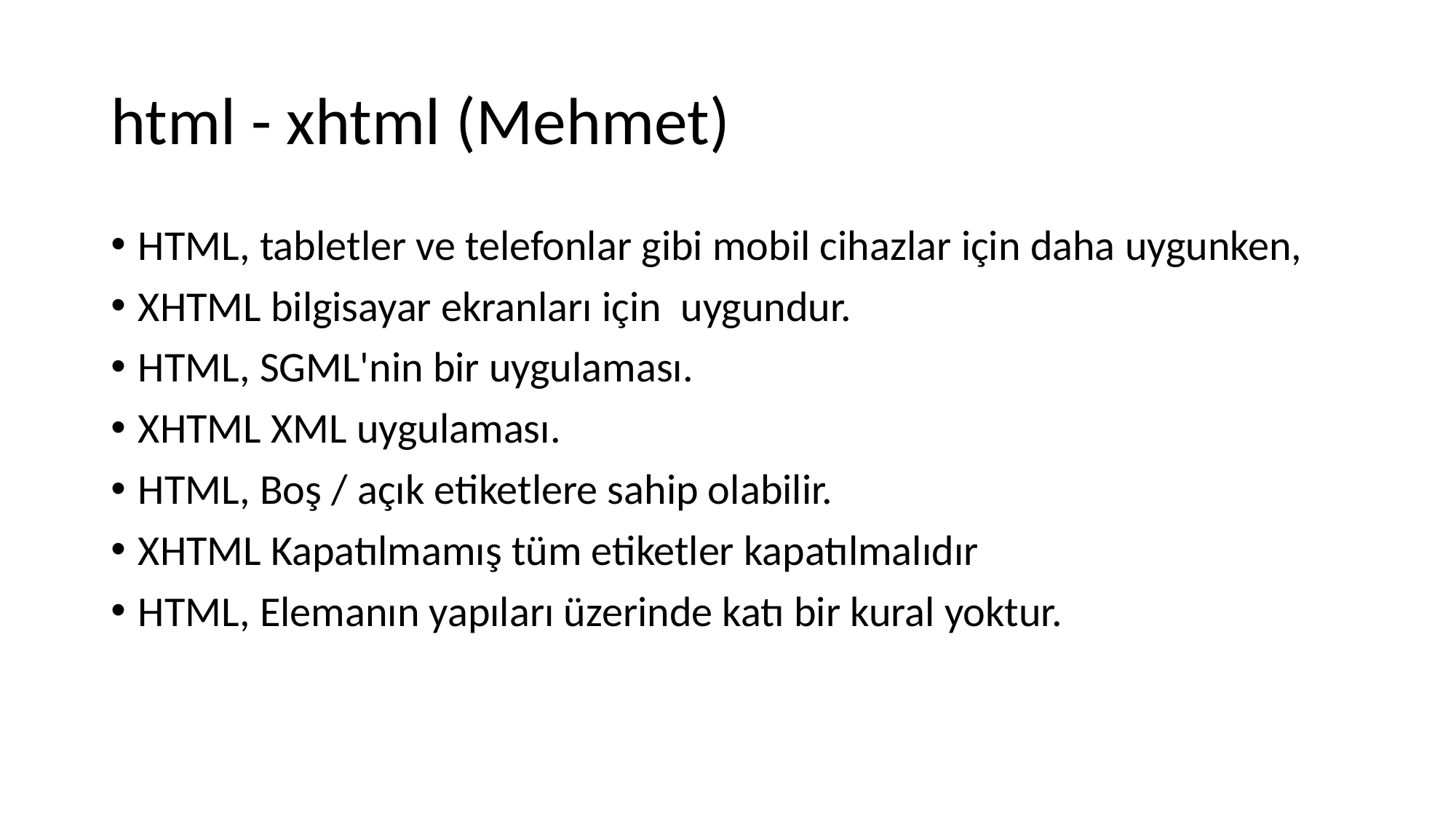

# html - xhtml (Mehmet)
HTML, tabletler ve telefonlar gibi mobil cihazlar için daha uygunken,
XHTML bilgisayar ekranları için  uygundur.
HTML, SGML'nin bir uygulaması.
XHTML XML uygulaması.
HTML, Boş / açık etiketlere sahip olabilir.
XHTML Kapatılmamış tüm etiketler kapatılmalıdır
HTML, Elemanın yapıları üzerinde katı bir kural yoktur.